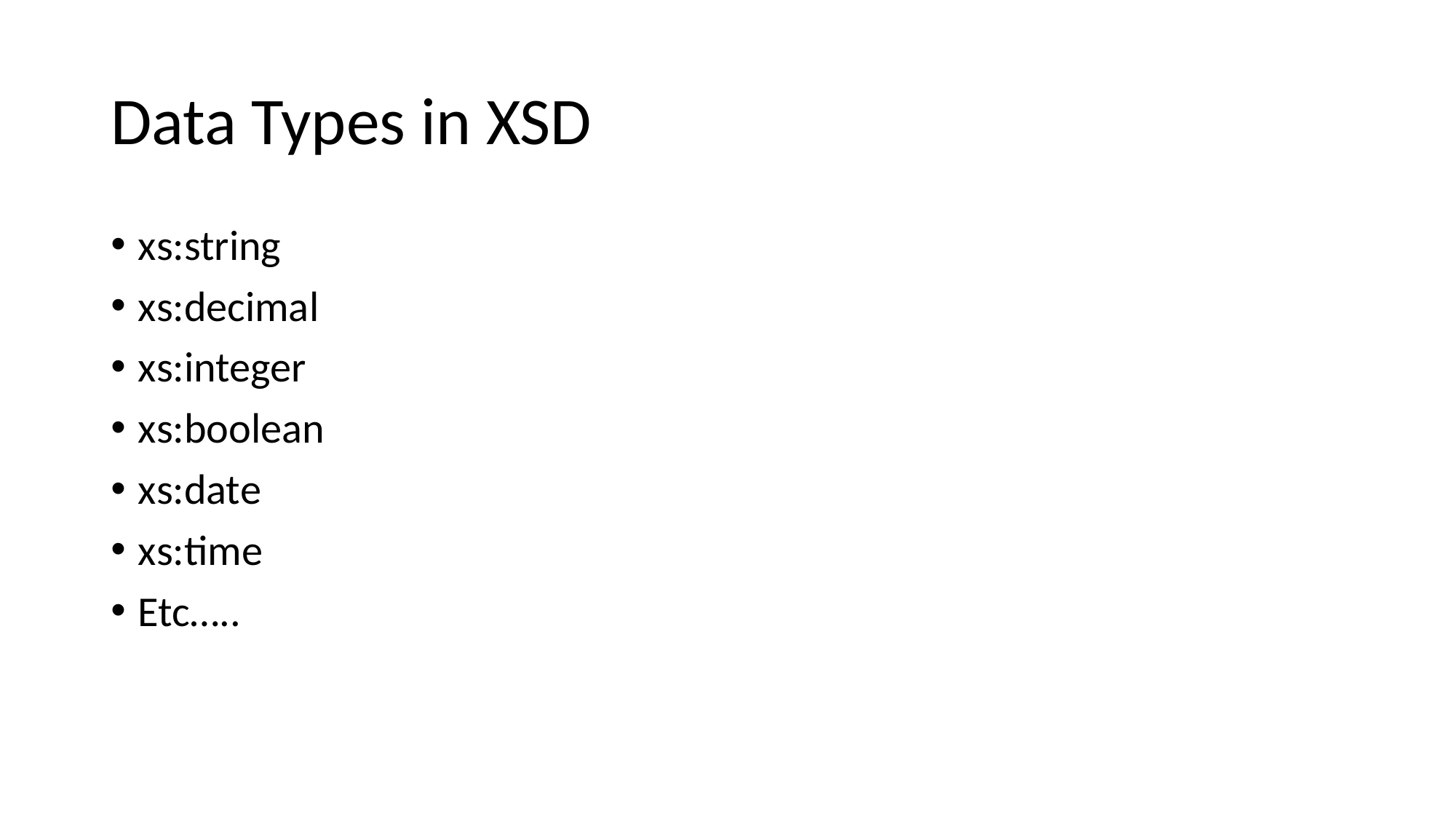

# Data Types in XSD
xs:string
xs:decimal
xs:integer
xs:boolean
xs:date
xs:time
Etc…..